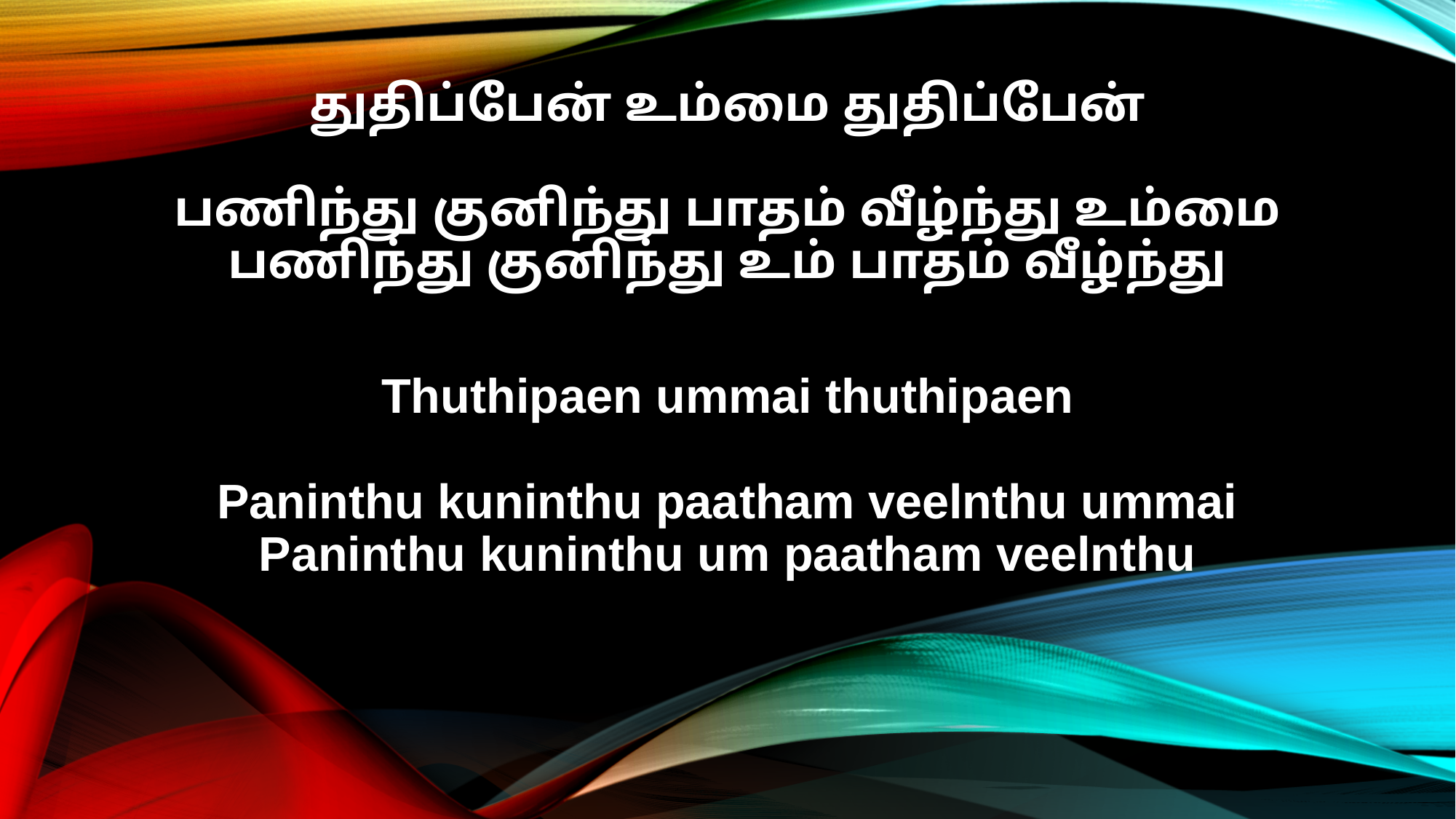

துதிப்பேன் உம்மை துதிப்பேன்
பணிந்து குனிந்து பாதம் வீழ்ந்து உம்மை
பணிந்து குனிந்து உம் பாதம் வீழ்ந்து

Thuthipaen ummai thuthipaen
Paninthu kuninthu paatham veelnthu ummai
Paninthu kuninthu um paatham veelnthu